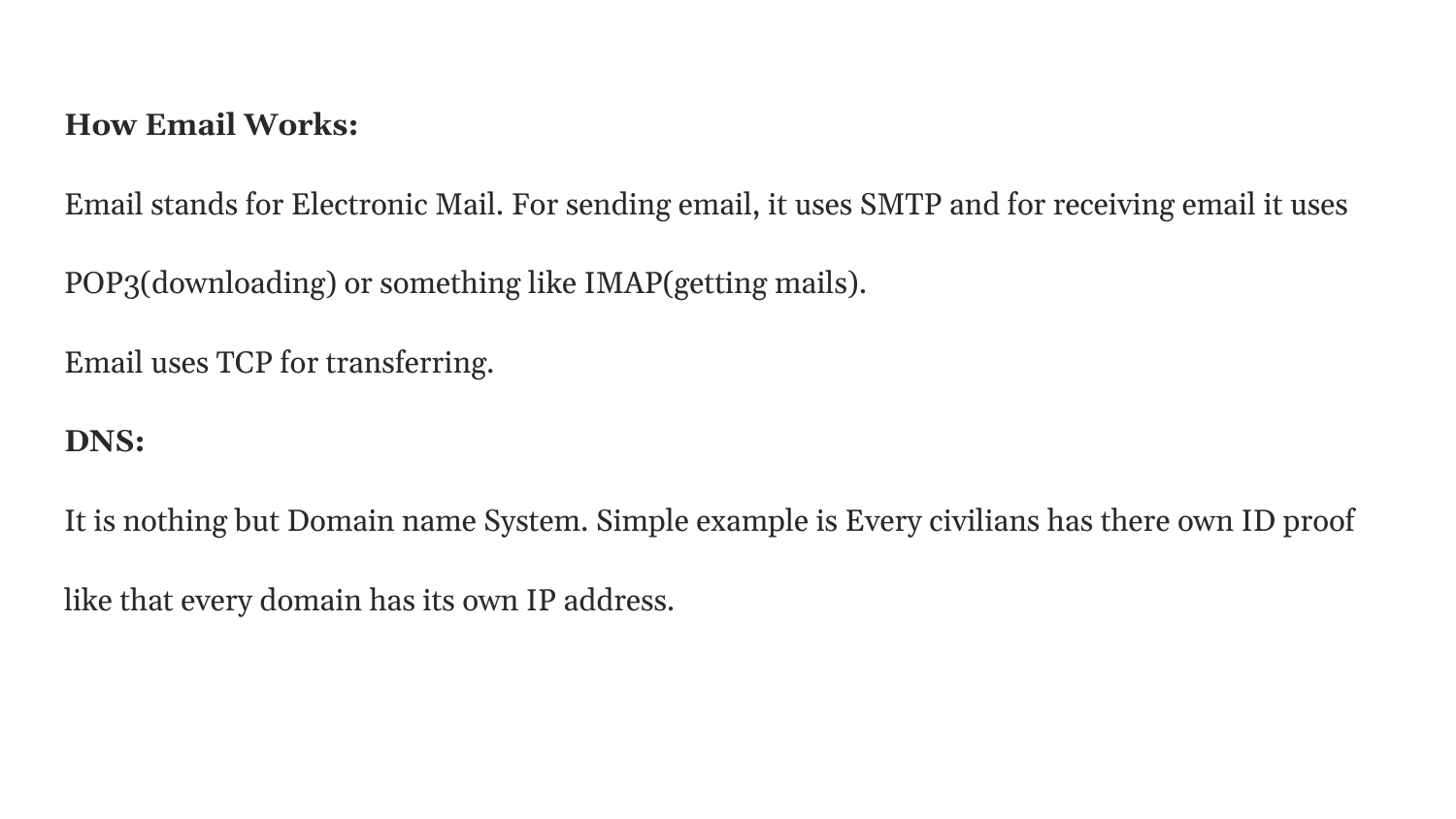

How Email Works:
Email stands for Electronic Mail. For sending email, it uses SMTP and for receiving email it uses POP3(downloading) or something like IMAP(getting mails).
Email uses TCP for transferring.
DNS:
It is nothing but Domain name System. Simple example is Every civilians has there own ID proof like that every domain has its own IP address.